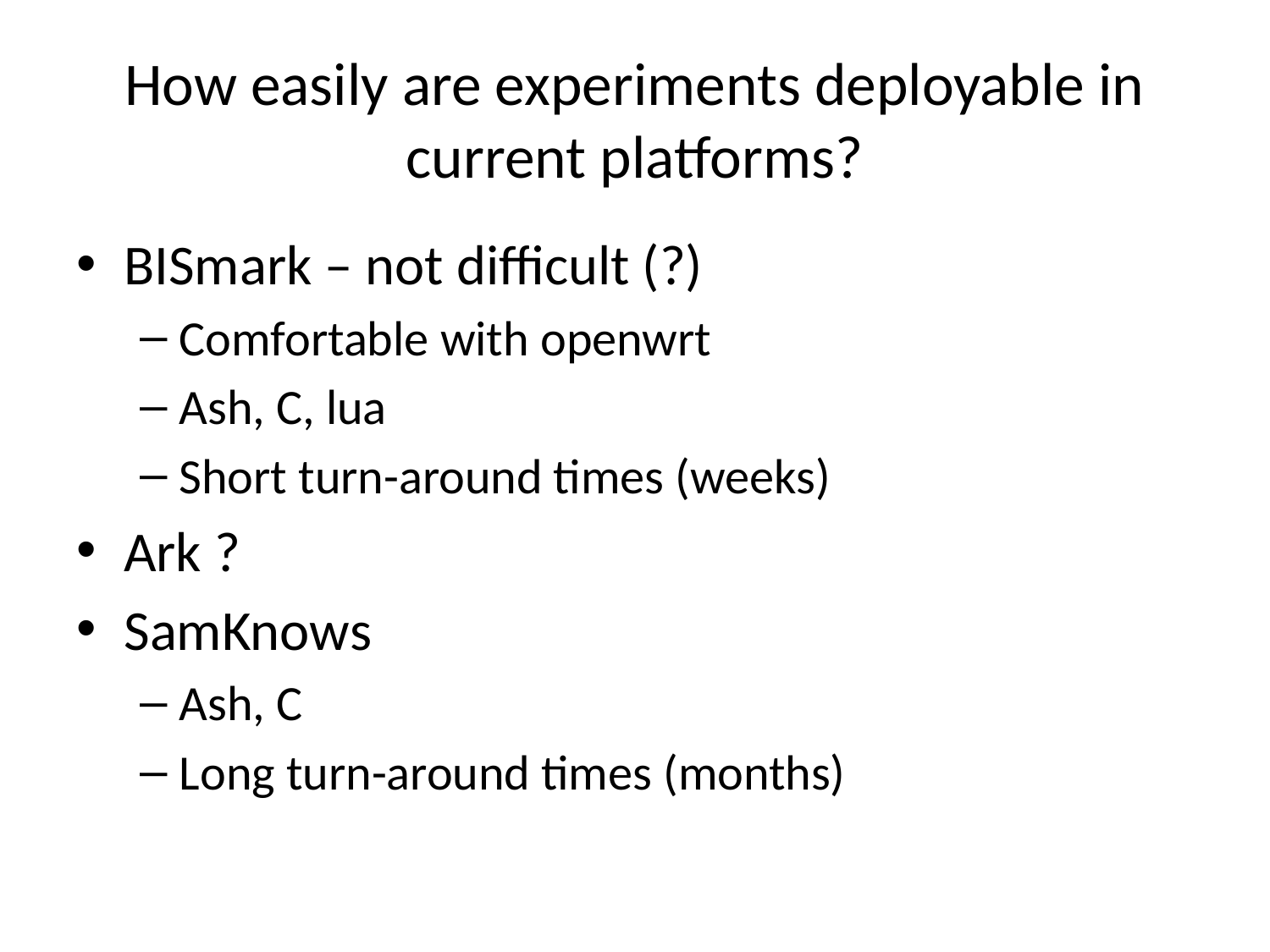

# How easily are experiments deployable in current platforms?
BISmark – not difficult (?)
Comfortable with openwrt
Ash, C, lua
Short turn-around times (weeks)
Ark ?
SamKnows
Ash, C
Long turn-around times (months)